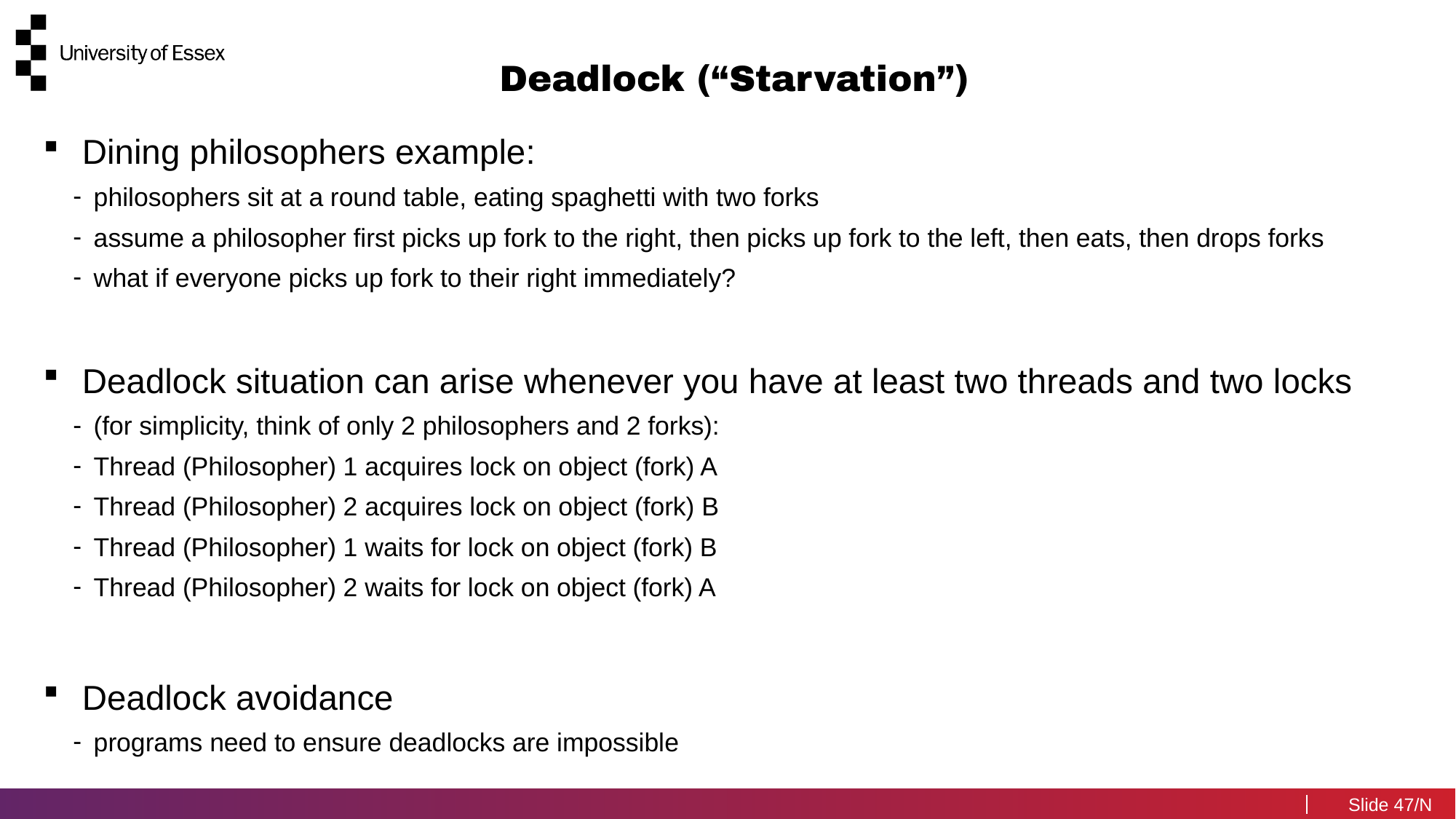

Deadlock (“Starvation”)
Dining philosophers example:
philosophers sit at a round table, eating spaghetti with two forks
assume a philosopher first picks up fork to the right, then picks up fork to the left, then eats, then drops forks
what if everyone picks up fork to their right immediately?

Deadlock situation can arise whenever you have at least two threads and two locks
(for simplicity, think of only 2 philosophers and 2 forks):
Thread (Philosopher) 1 acquires lock on object (fork) A
Thread (Philosopher) 2 acquires lock on object (fork) B
Thread (Philosopher) 1 waits for lock on object (fork) B
Thread (Philosopher) 2 waits for lock on object (fork) A

Deadlock avoidance
programs need to ensure deadlocks are impossible
47/N